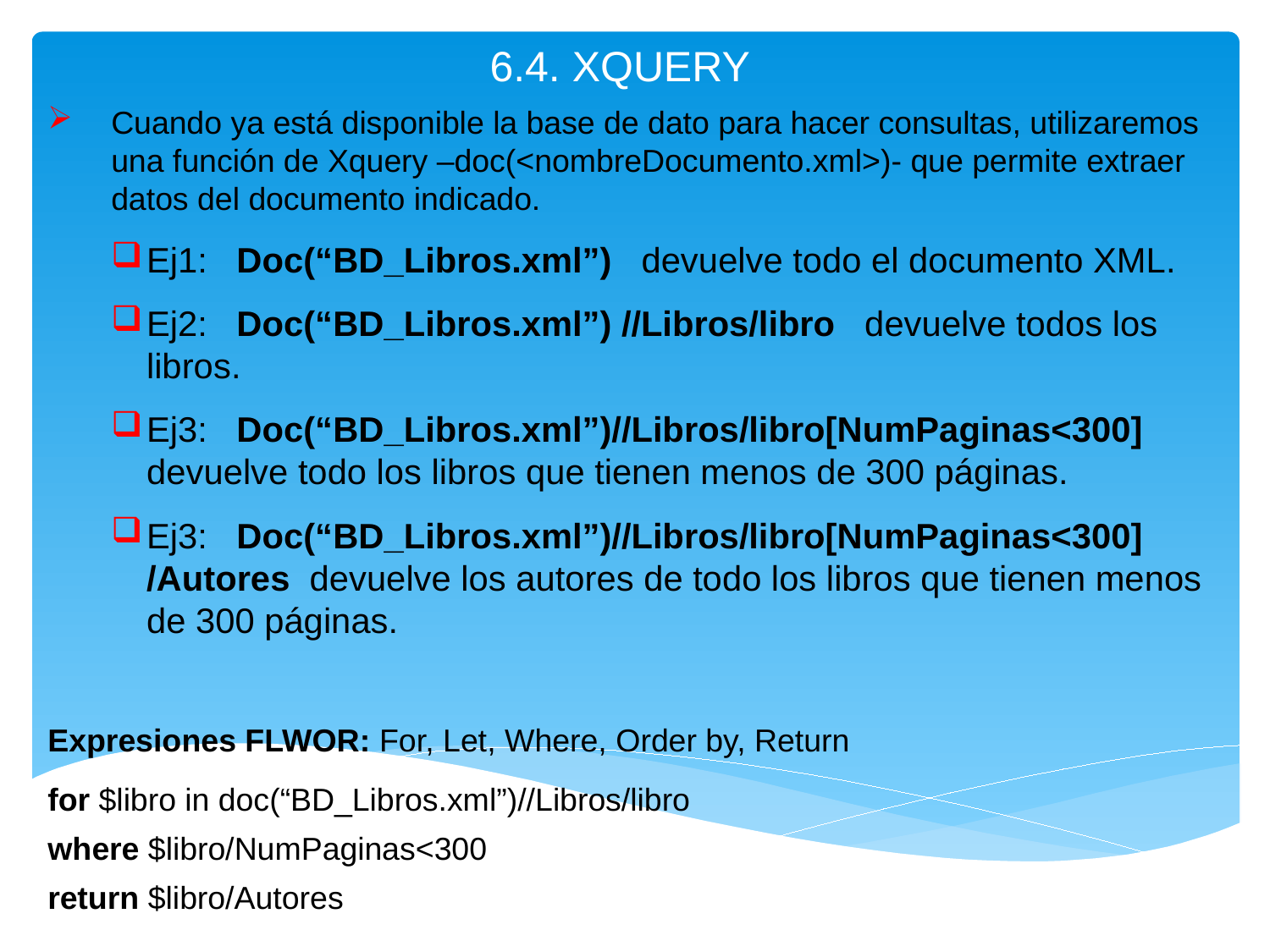

# 6.4. XQUERY
Cuando ya está disponible la base de dato para hacer consultas, utilizaremos una función de Xquery –doc(<nombreDocumento.xml>)- que permite extraer datos del documento indicado.
Ej1:   Doc(“BD_Libros.xml”)   devuelve todo el documento XML.
Ej2:   Doc(“BD_Libros.xml”) //Libros/libro   devuelve todos los libros.
Ej3:   Doc(“BD_Libros.xml”)//Libros/libro[NumPaginas<300]   devuelve todo los libros que tienen menos de 300 páginas.
Ej3:   Doc(“BD_Libros.xml”)//Libros/libro[NumPaginas<300] /Autores  devuelve los autores de todo los libros que tienen menos de 300 páginas.

Expresiones FLWOR: For, Let, Where, Order by, Return
for $libro in doc(“BD_Libros.xml”)//Libros/libro
where $libro/NumPaginas<300
return $libro/Autores